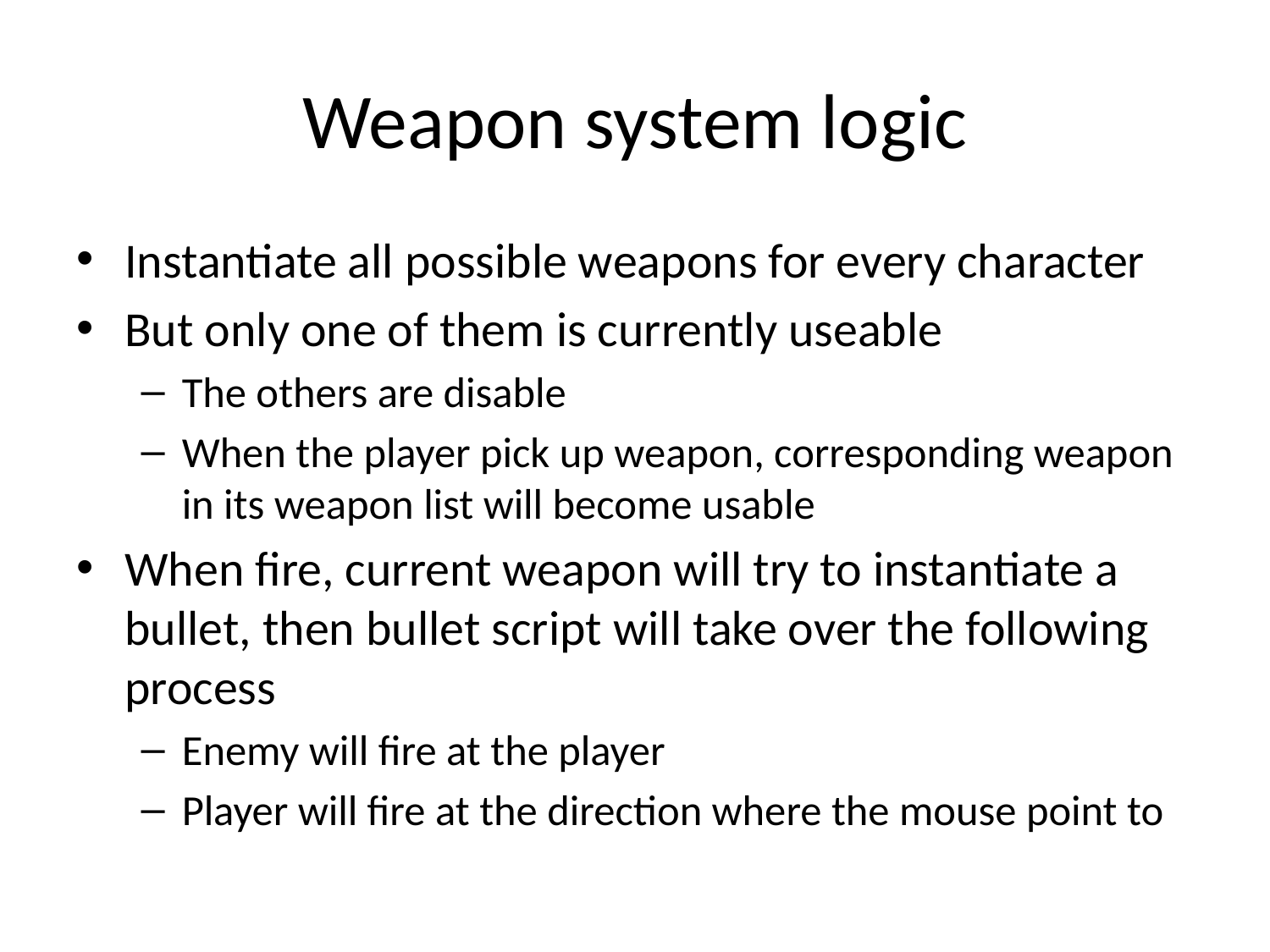

# Weapon system logic
Instantiate all possible weapons for every character
But only one of them is currently useable
The others are disable
When the player pick up weapon, corresponding weapon in its weapon list will become usable
When fire, current weapon will try to instantiate a bullet, then bullet script will take over the following process
Enemy will fire at the player
Player will fire at the direction where the mouse point to